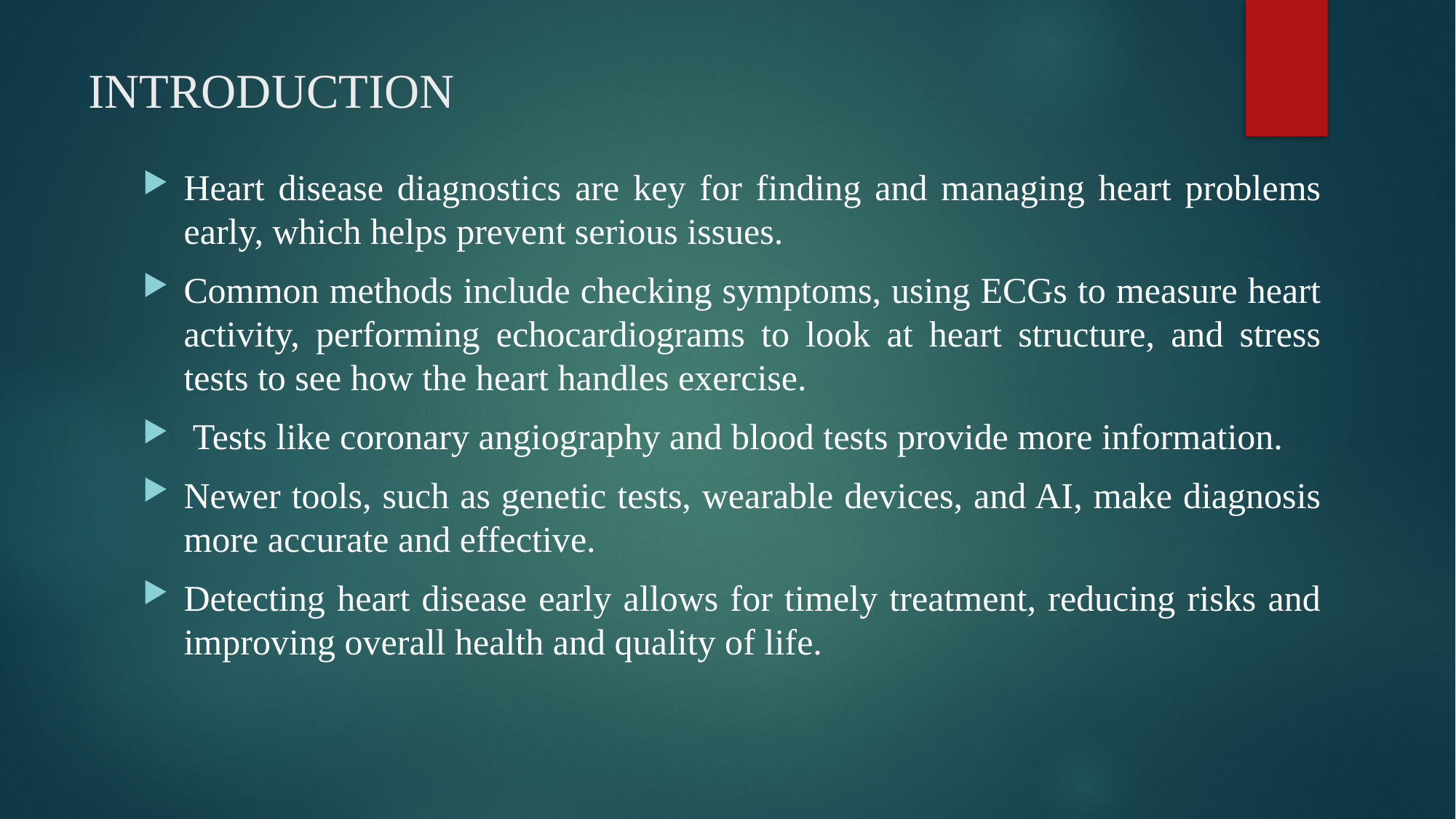

# INTRODUCTION
Heart disease diagnostics are key for finding and managing heart problems early, which helps prevent serious issues.
Common methods include checking symptoms, using ECGs to measure heart activity, performing echocardiograms to look at heart structure, and stress tests to see how the heart handles exercise.
 Tests like coronary angiography and blood tests provide more information.
Newer tools, such as genetic tests, wearable devices, and AI, make diagnosis more accurate and effective.
Detecting heart disease early allows for timely treatment, reducing risks and improving overall health and quality of life.